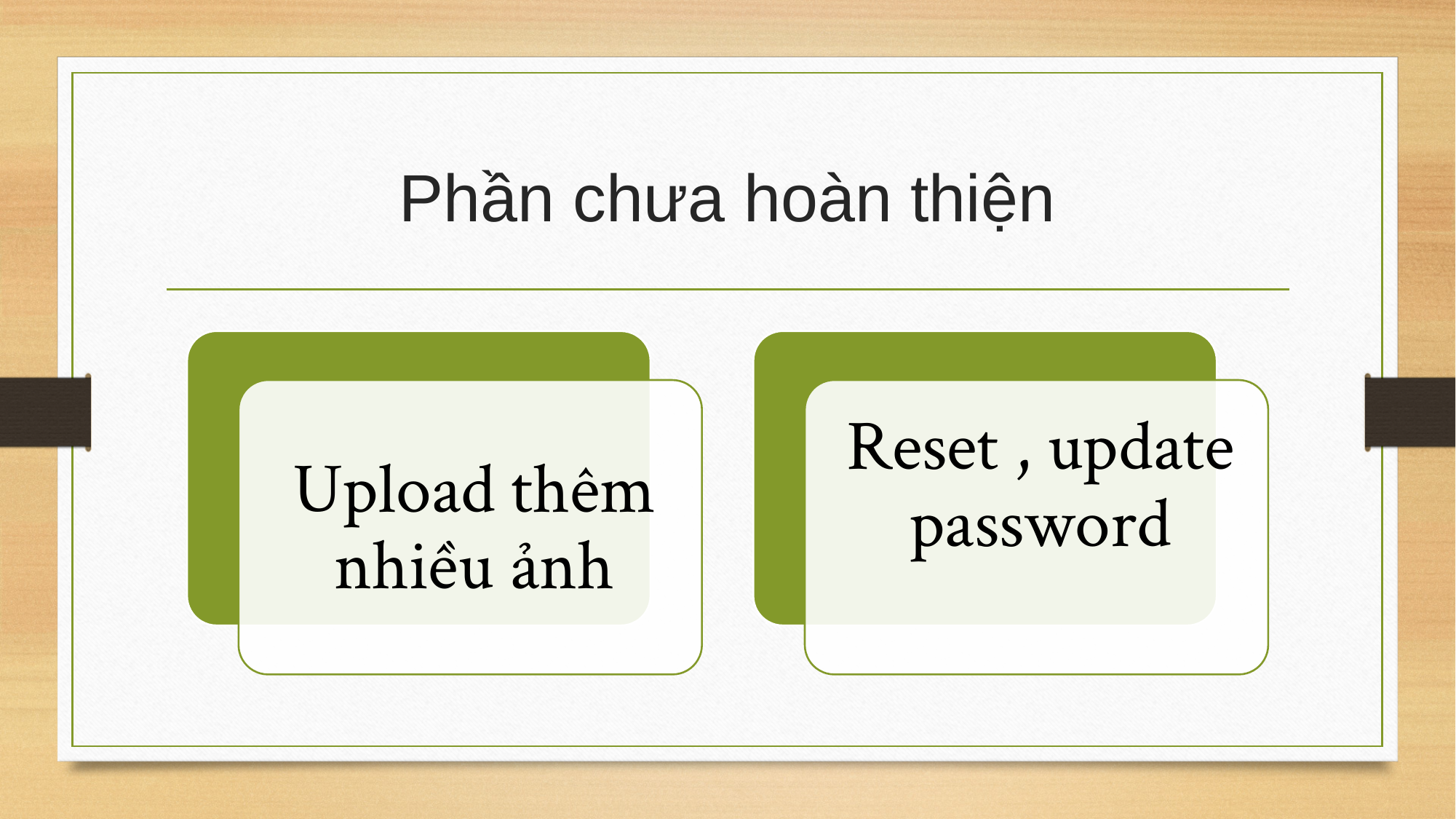

# Phần chưa hoàn thiện
Upload thêm nhiều ảnh
Reset , update password